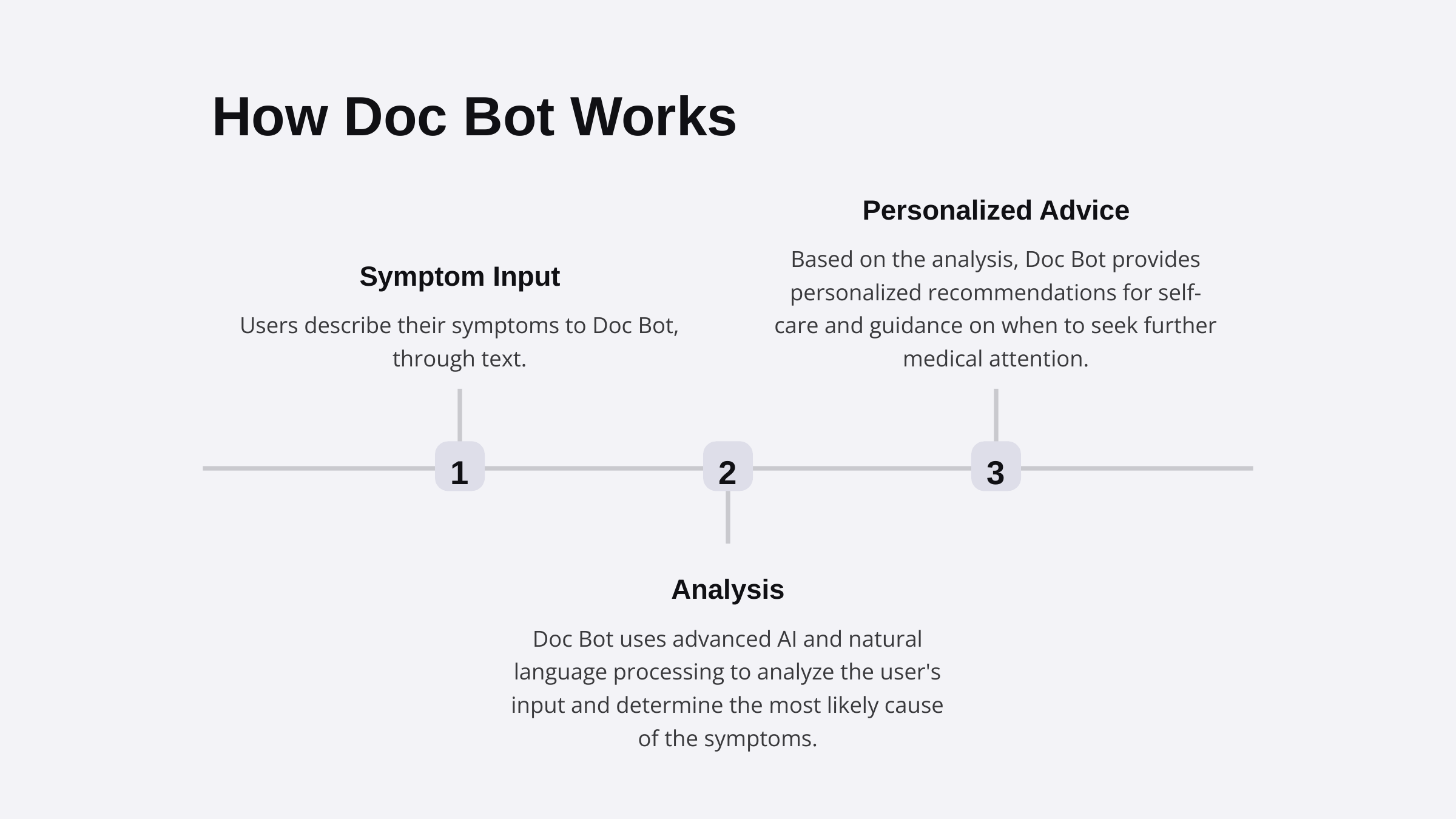

How Doc Bot Works
Personalized Advice
Based on the analysis, Doc Bot provides personalized recommendations for self-care and guidance on when to seek further medical attention.
Symptom Input
Users describe their symptoms to Doc Bot, through text.

1
2
3

Analysis
Doc Bot uses advanced AI and natural language processing to analyze the user's input and determine the most likely cause of the symptoms.